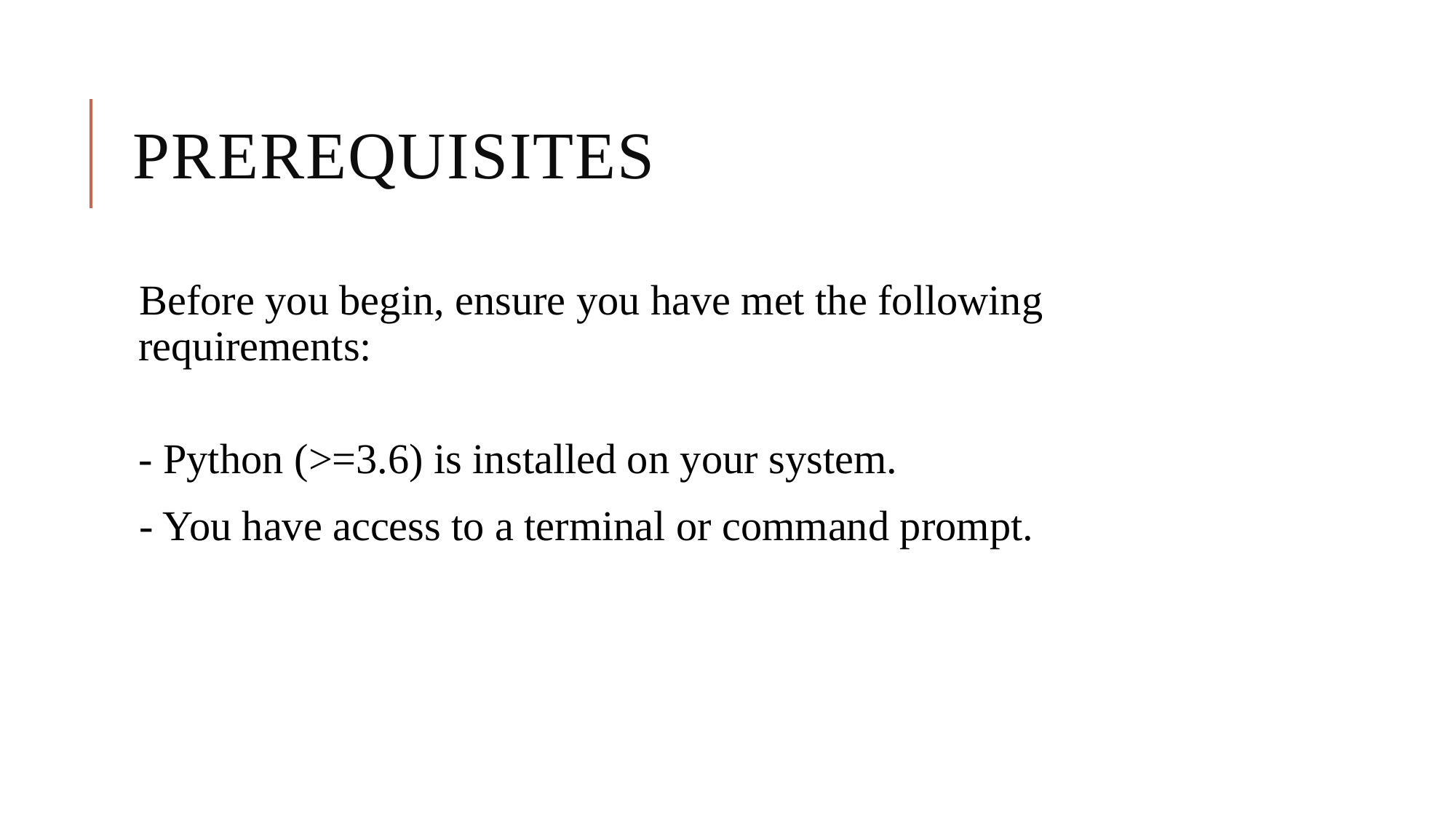

# prerequisites
Before you begin, ensure you have met the following requirements:
- Python (>=3.6) is installed on your system.
- You have access to a terminal or command prompt.